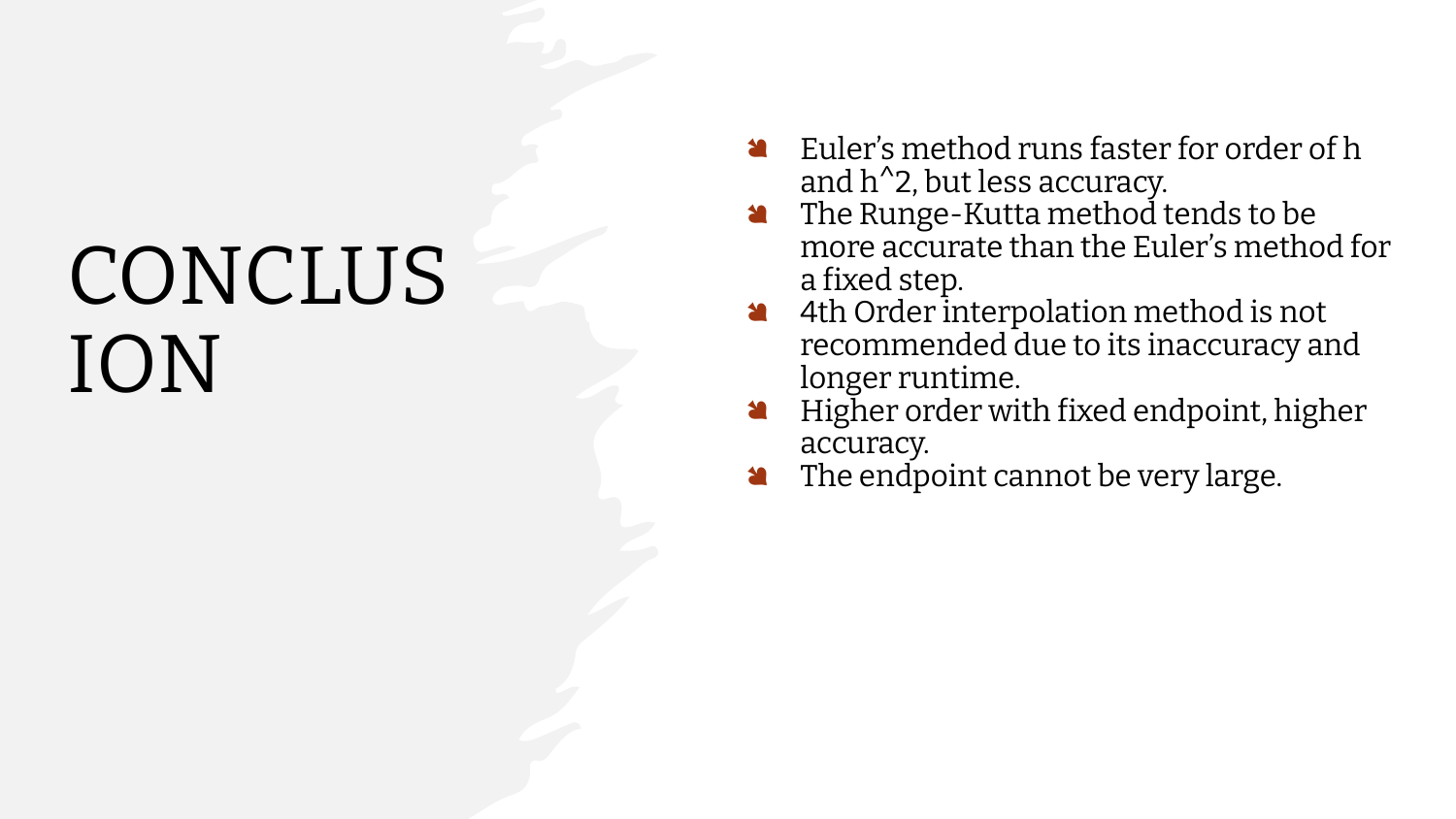

Euler’s method runs faster for order of h and h^2, but less accuracy.
The Runge-Kutta method tends to be more accurate than the Euler’s method for a fixed step.
4th Order interpolation method is not recommended due to its inaccuracy and longer runtime.
Higher order with fixed endpoint, higher accuracy.
The endpoint cannot be very large.
# Conclusion